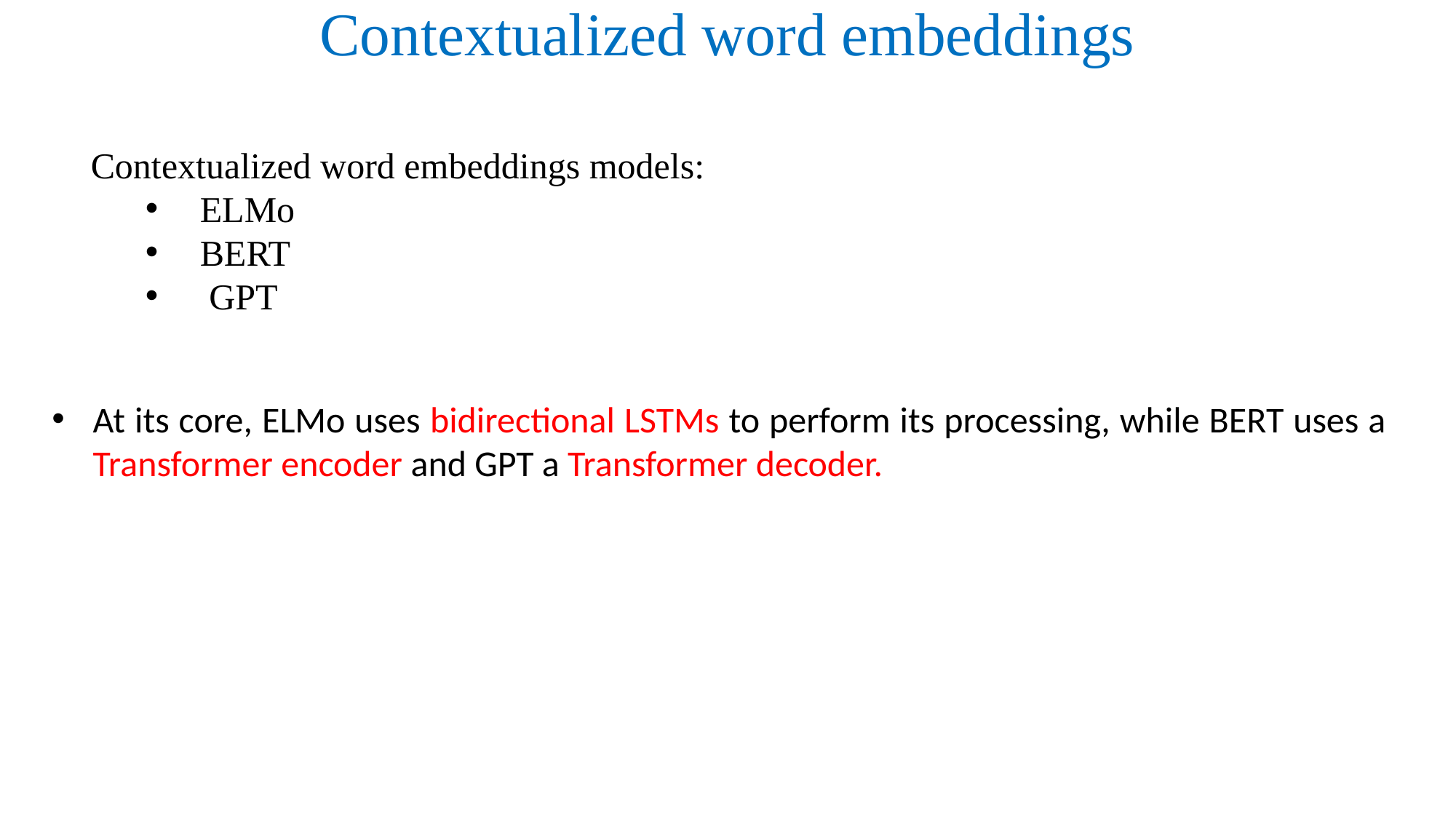

# Contextualized word embeddings
Contextualized word embeddings models:
ELMo
BERT
 GPT
At its core, ELMo uses bidirectional LSTMs to perform its processing, while BERT uses a Transformer encoder and GPT a Transformer decoder.